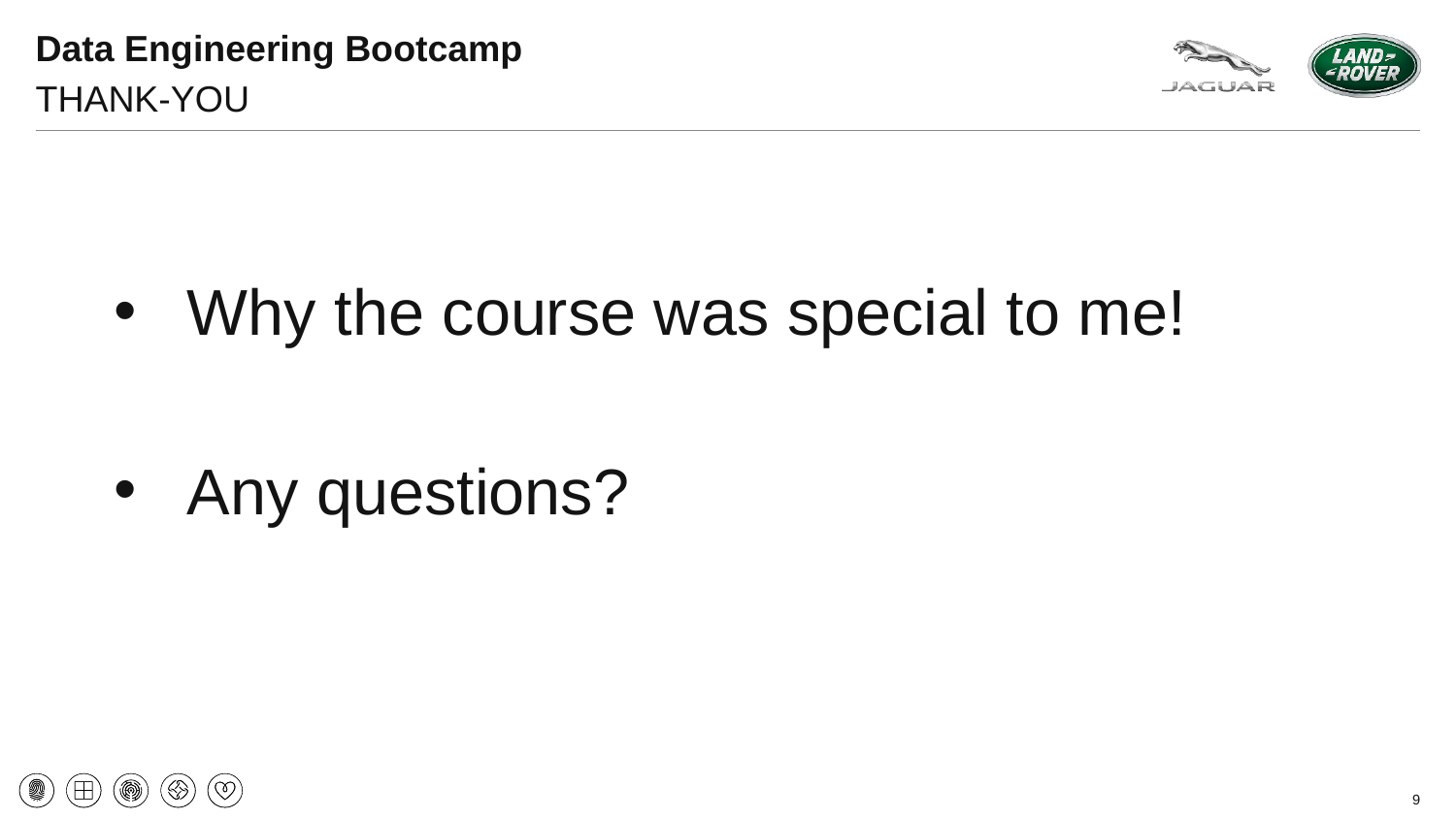

# Data Engineering Bootcamp
Thank-you

Why the course was special to me!

Any questions?

9